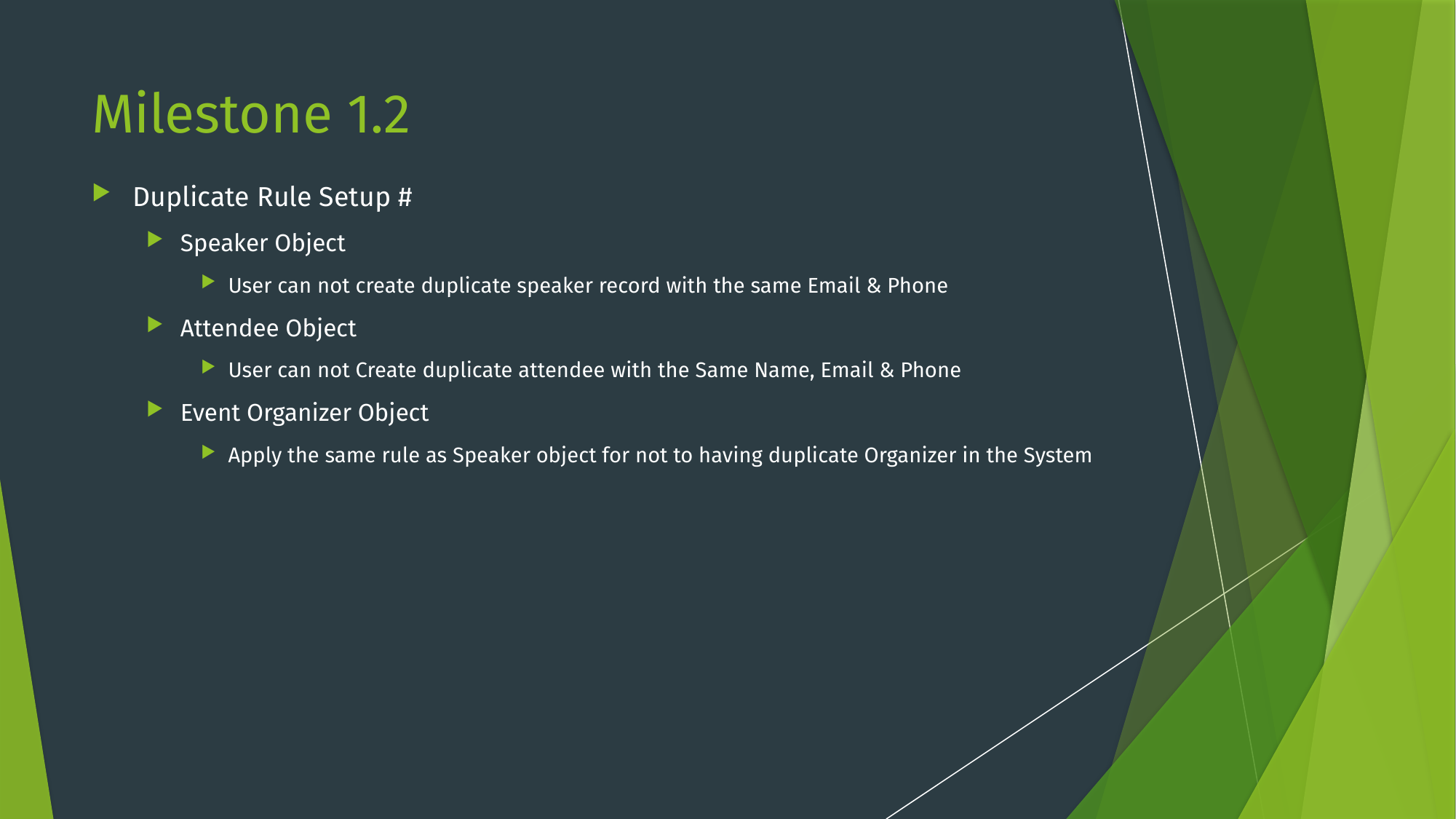

# Milestone 1.2
Duplicate Rule Setup #
Speaker Object
User can not create duplicate speaker record with the same Email & Phone
Attendee Object
User can not Create duplicate attendee with the Same Name, Email & Phone
Event Organizer Object
Apply the same rule as Speaker object for not to having duplicate Organizer in the System